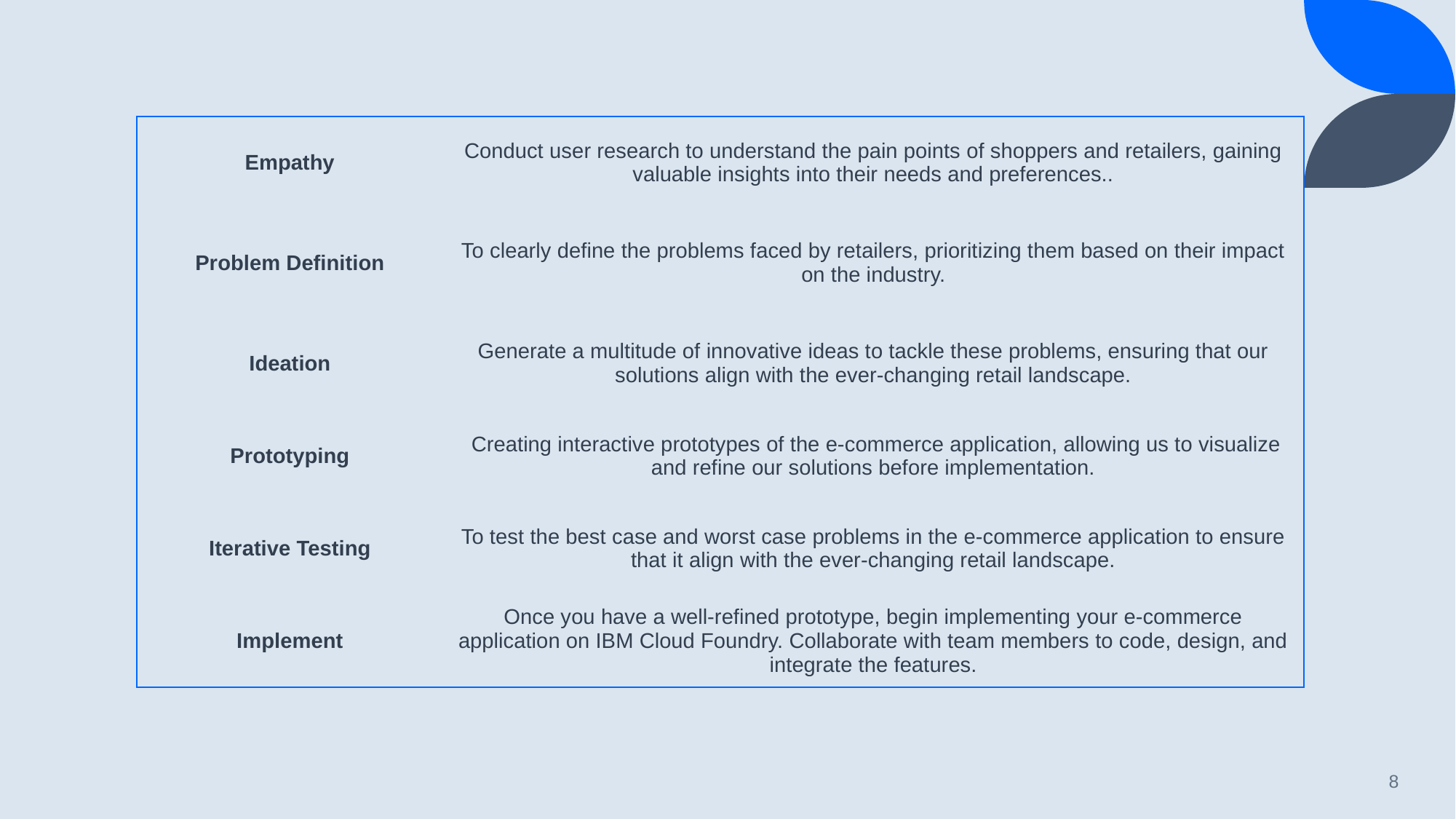

| Empathy | Conduct user research to understand the pain points of shoppers and retailers, gaining valuable insights into their needs and preferences.. |
| --- | --- |
| Problem Definition | To clearly define the problems faced by retailers, prioritizing them based on their impact on the industry. |
| Ideation | Generate a multitude of innovative ideas to tackle these problems, ensuring that our solutions align with the ever-changing retail landscape. |
| Prototyping | Creating interactive prototypes of the e-commerce application, allowing us to visualize and refine our solutions before implementation. |
| Iterative Testing | To test the best case and worst case problems in the e-commerce application to ensure that it align with the ever-changing retail landscape. |
| Implement | Once you have a well-refined prototype, begin implementing your e-commerce application on IBM Cloud Foundry. Collaborate with team members to code, design, and integrate the features. |
8